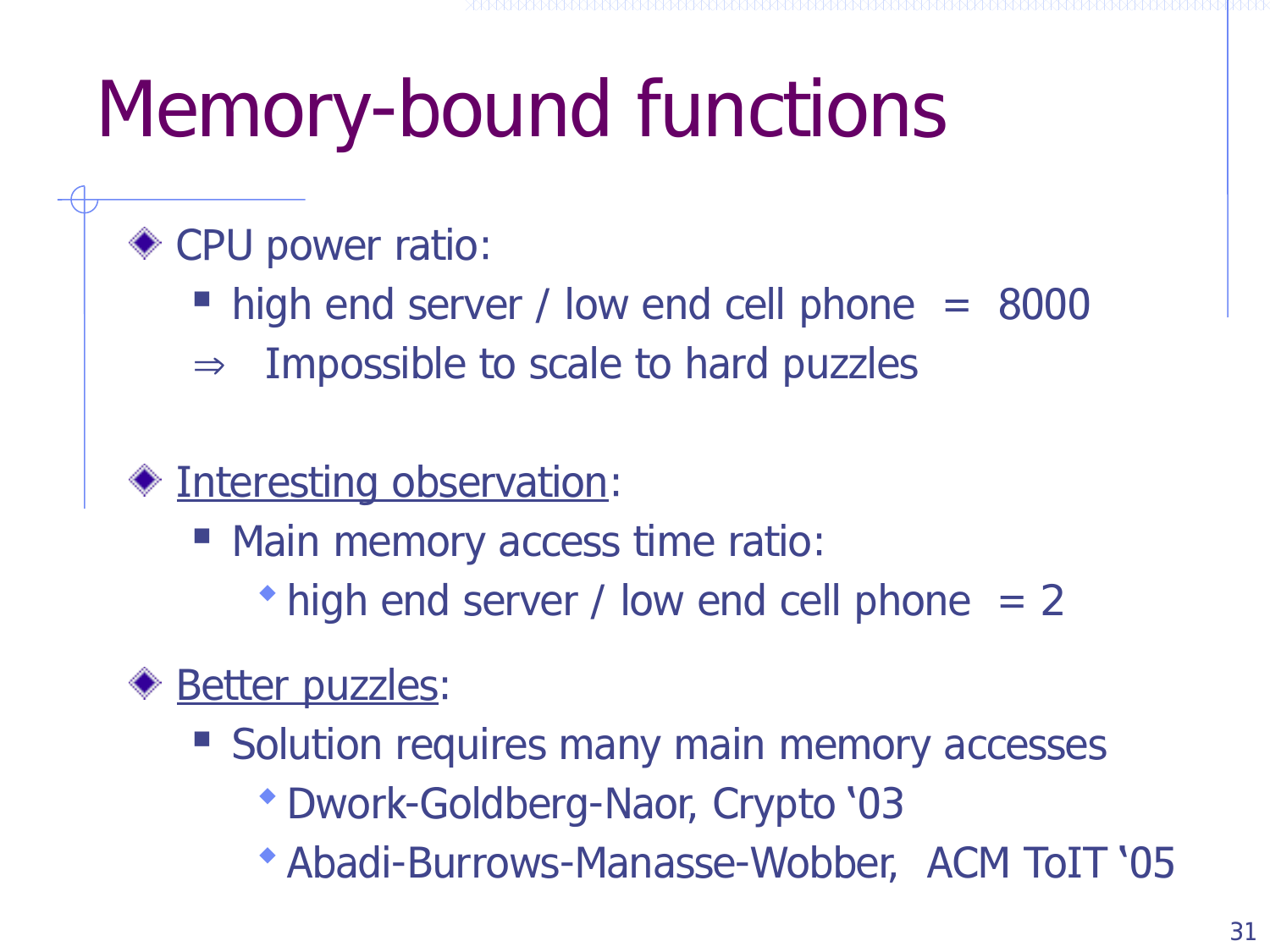

# Memory-bound functions
CPU power ratio:
high end server / low end cell phone  =  8000
⇒   Impossible to scale to hard puzzles

Interesting observation:
Main memory access time ratio:
high end server / low end cell phone  = 2
Better puzzles:
Solution requires many main memory accesses
Dwork-Goldberg-Naor, Crypto ‘03
Abadi-Burrows-Manasse-Wobber,  ACM ToIT ‘05
31